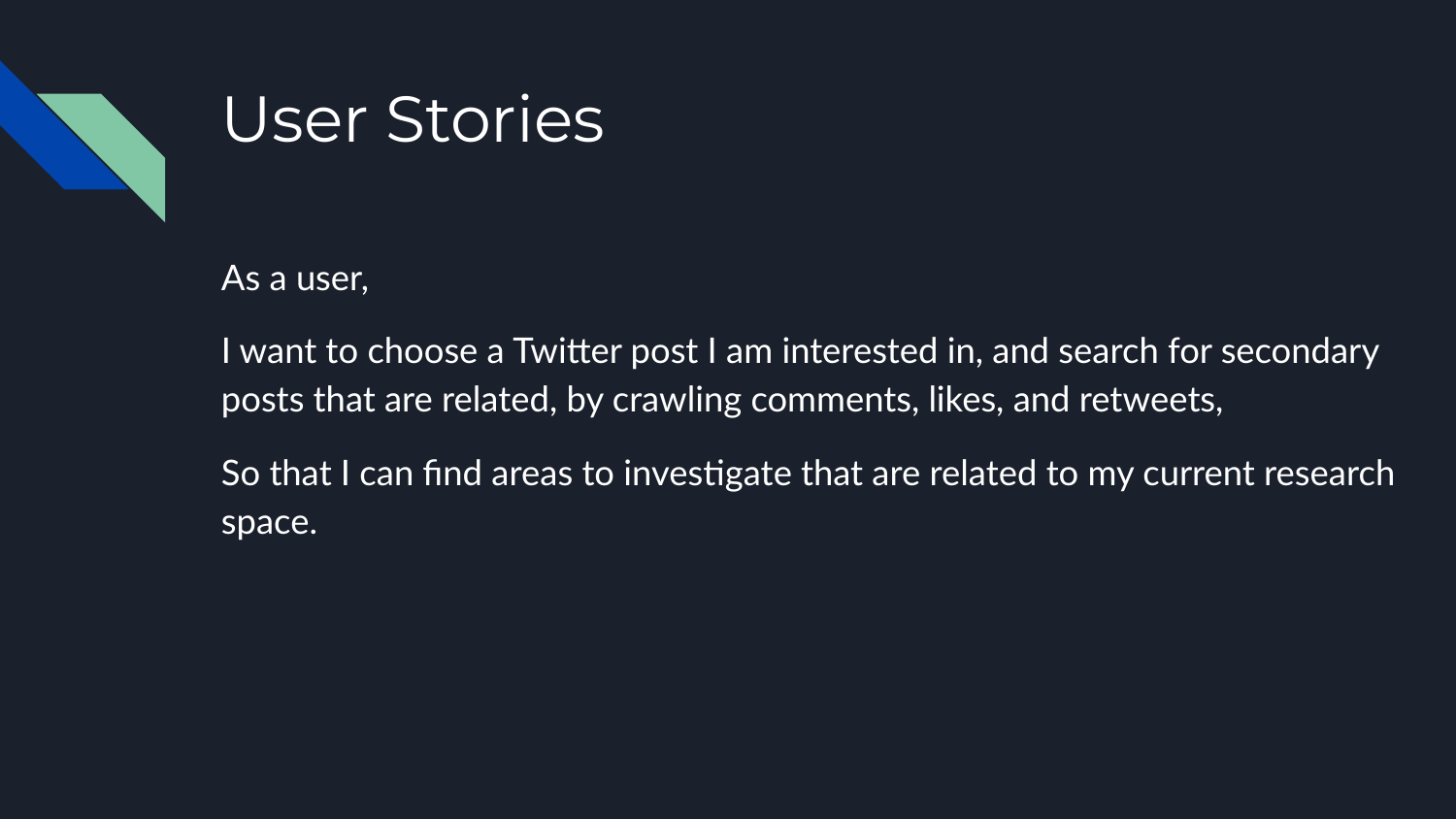

# User Stories
As a user,
I want to choose a Twitter post I am interested in, and search for secondary posts that are related, by crawling comments, likes, and retweets,
So that I can find areas to investigate that are related to my current research space.